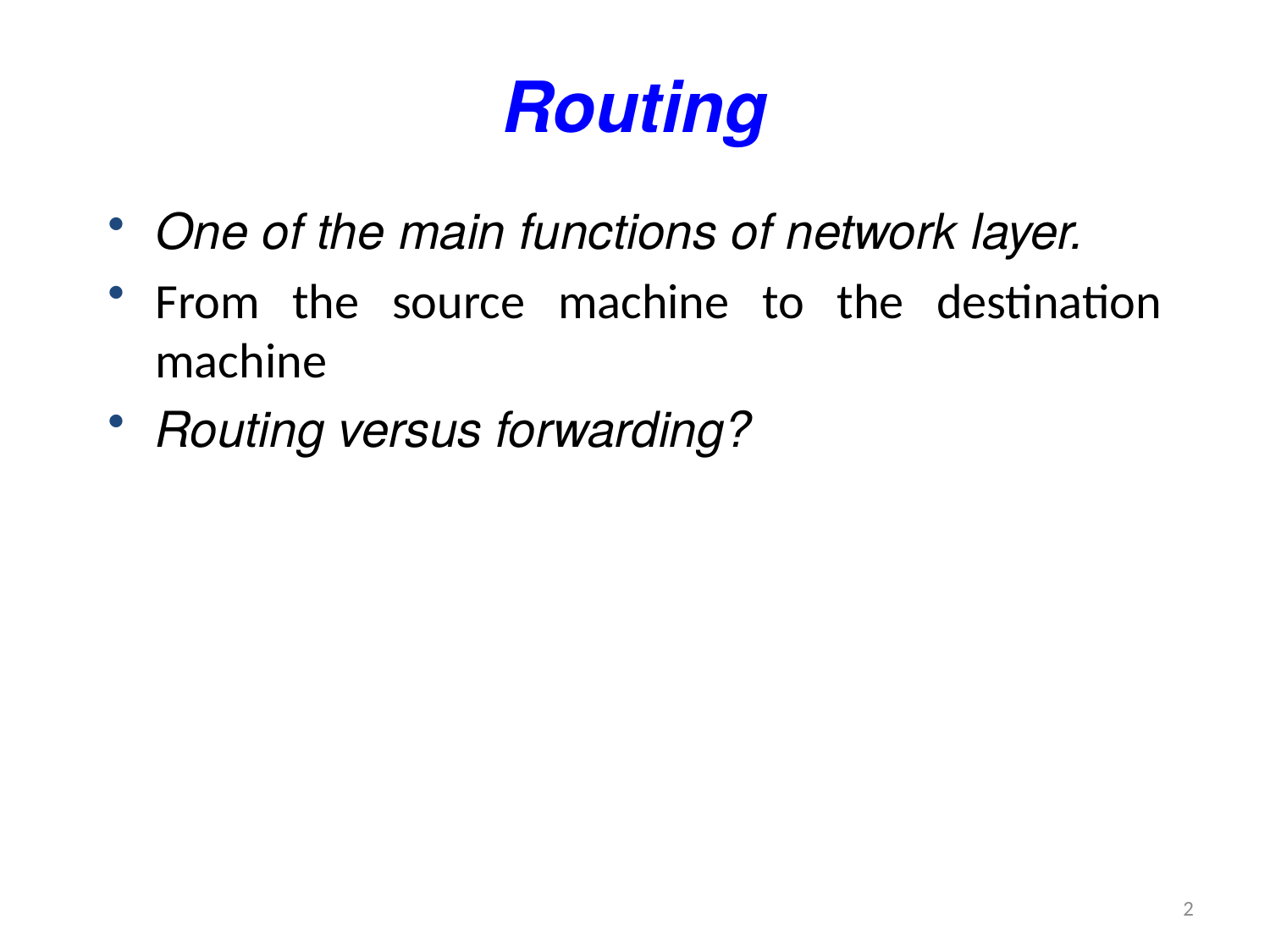

Routing
One of the main functions of network layer.
From the source machine to the destination machine
Routing versus forwarding?

2